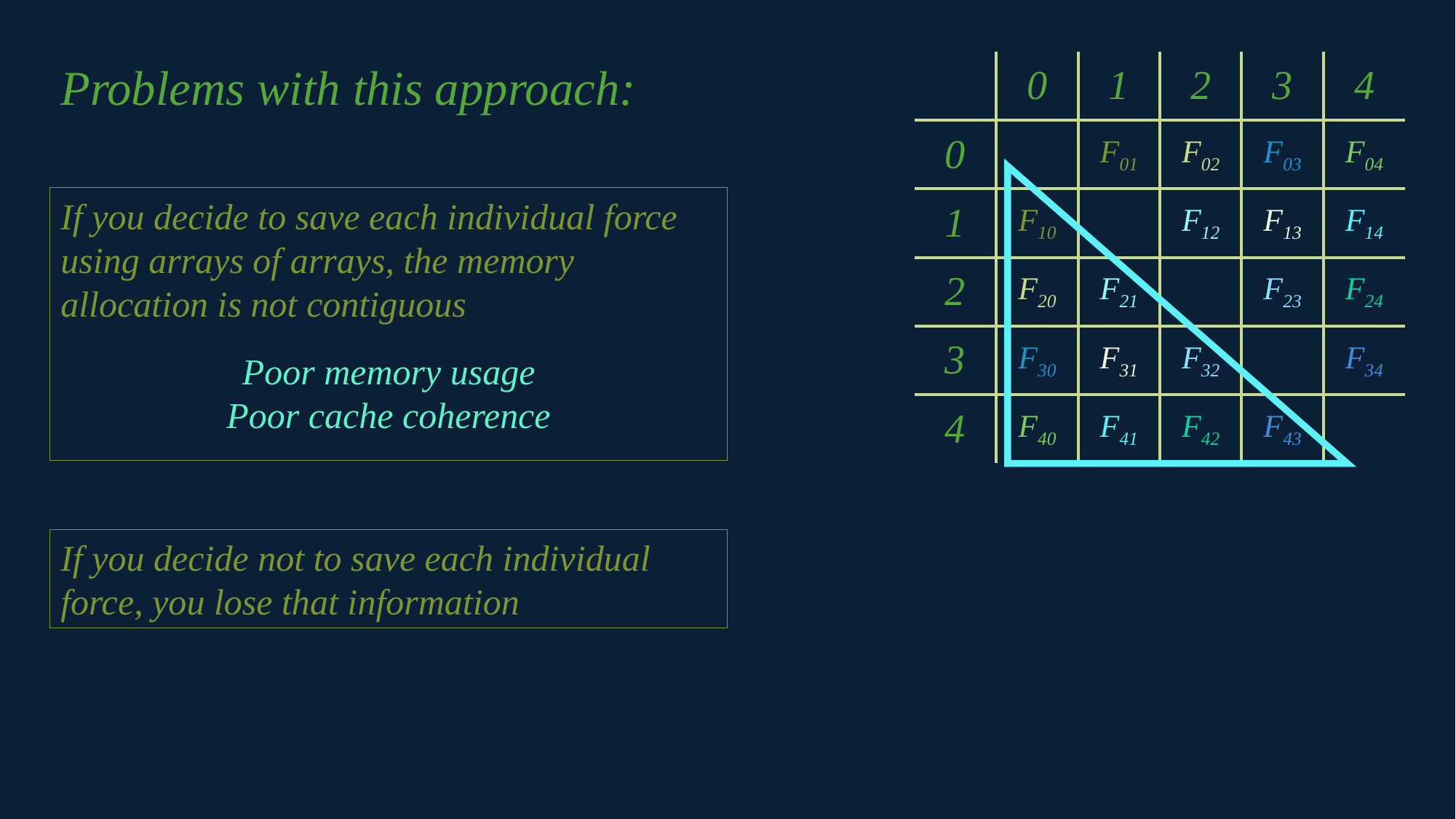

Problems with this approach:
|  | 0 | 1 | 2 | 3 | 4 |
| --- | --- | --- | --- | --- | --- |
| 0 |  | F01 | F02 | F03 | F04 |
| 1 | F10 |  | F12 | F13 | F14 |
| 2 | F20 | F21 |  | F23 | F24 |
| 3 | F30 | F31 | F32 |  | F34 |
| 4 | F40 | F41 | F42 | F43 |  |

If you decide to save each individual force using arrays of arrays, the memory allocation is not contiguous

Poor memory usage
Poor cache coherence
If you decide not to save each individual force, you lose that information